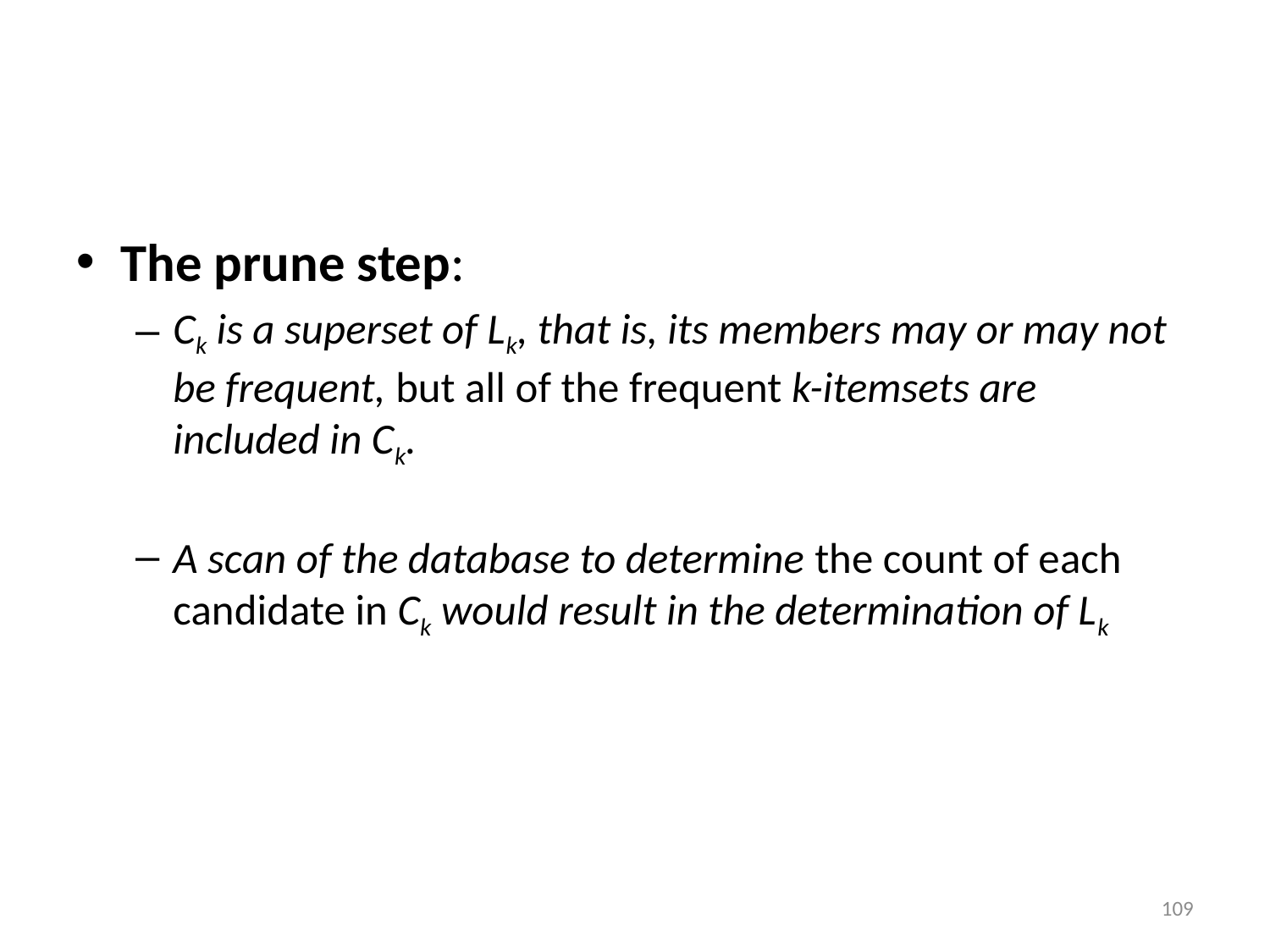

The prune step:
Ck is a superset of Lk, that is, its members may or may not be frequent, but all of the frequent k-itemsets are included in Ck.

A scan of the database to determine the count of each candidate in Ck would result in the determination of Lk

109